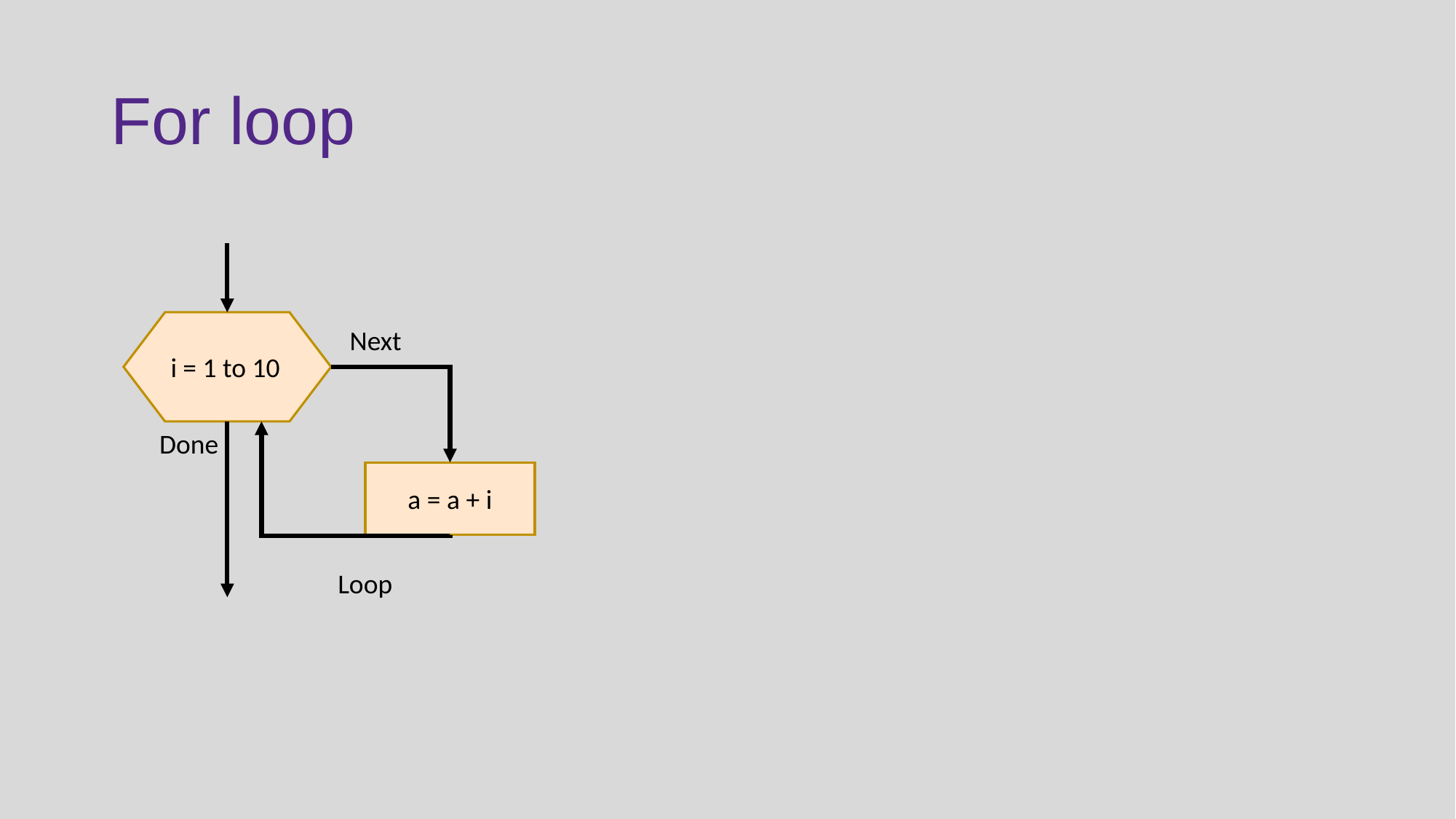

# For loop

Next
i = 1 to 10
Done
a = a + i
Loop